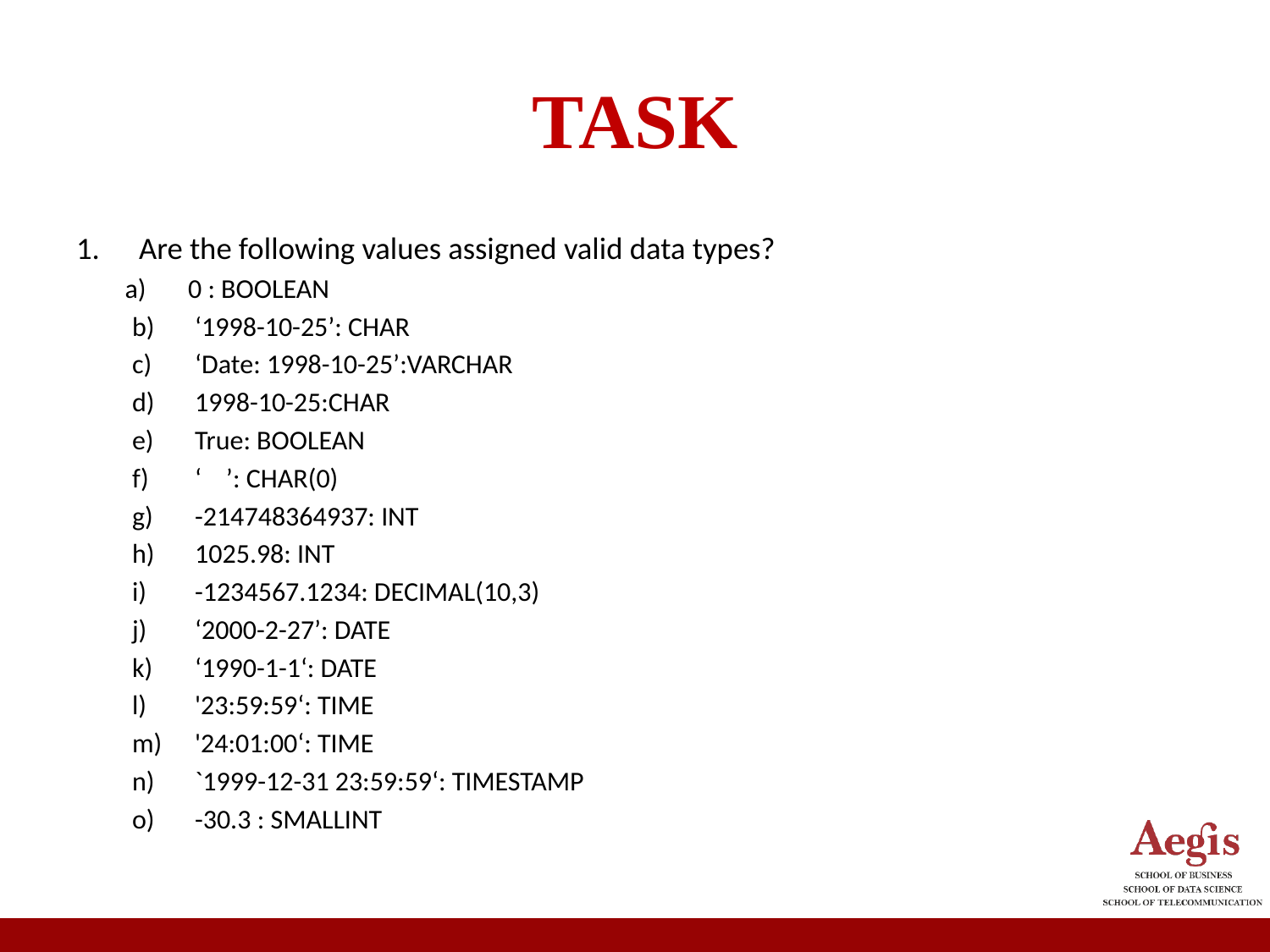

# TASK
Are the following values assigned valid data types?
0 : BOOLEAN
‘1998-10-25’: CHAR
‘Date: 1998-10-25’:VARCHAR
1998-10-25:CHAR
True: BOOLEAN
‘    ’: CHAR(0)
-214748364937: INT
1025.98: INT
-1234567.1234: DECIMAL(10,3)
‘2000-2-27’: DATE
‘1990-1-1‘: DATE
'23:59:59‘: TIME
'24:01:00‘: TIME
`1999-12-31 23:59:59‘: TIMESTAMP
-30.3 : SMALLINT